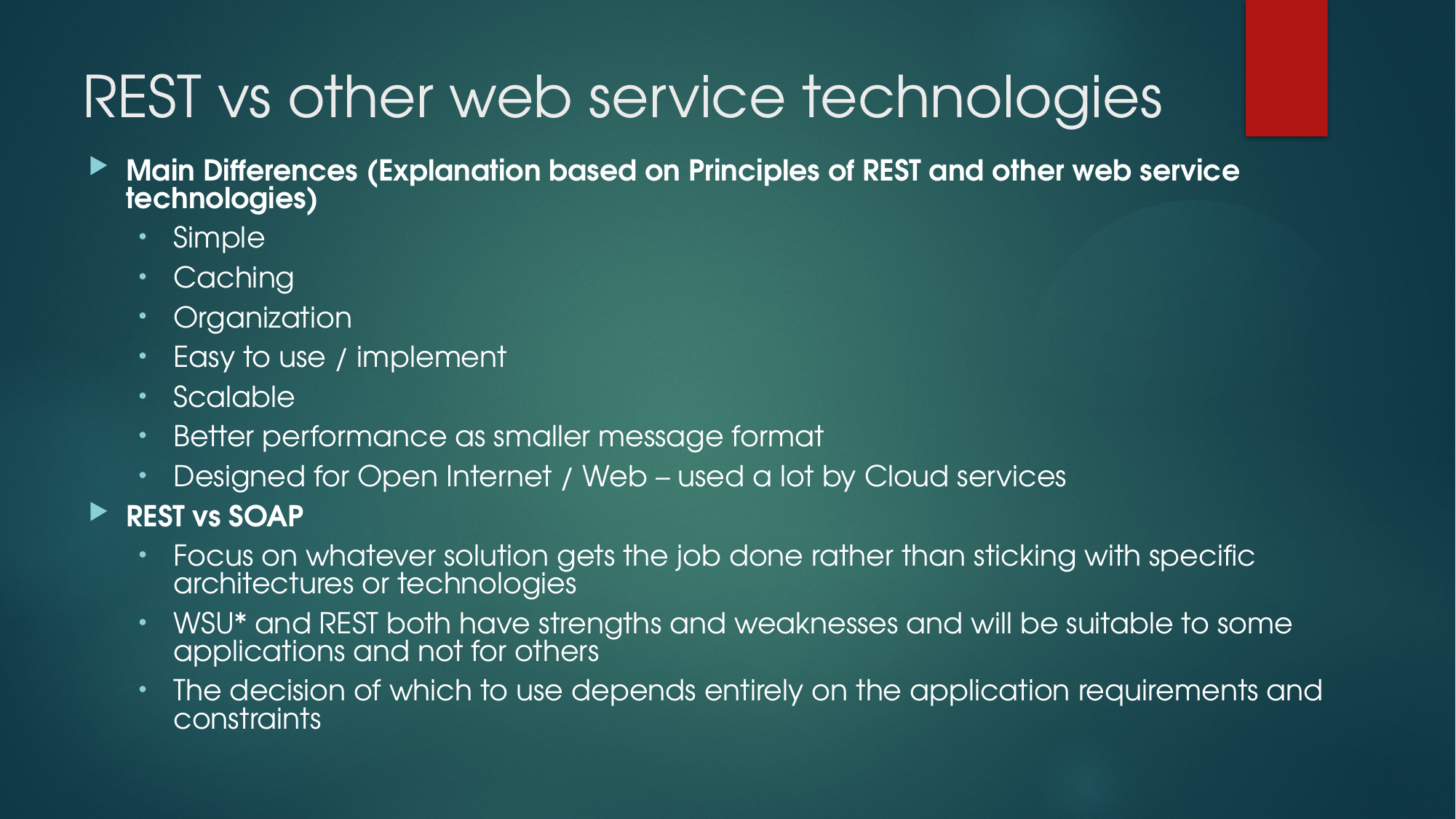

# REST vs other web service technologies
Main Differences (Explanation based on Principles of REST and other web service technologies)
Simple
Caching
Organization
Easy to use / implement
Scalable
Better performance as smaller message format
Designed for Open Internet / Web – used a lot by Cloud services
REST vs SOAP
Focus on whatever solution gets the job done rather than sticking with specific architectures or technologies
WSU* and REST both have strengths and weaknesses and will be suitable to some applications and not for others
The decision of which to use depends entirely on the application requirements and constraints